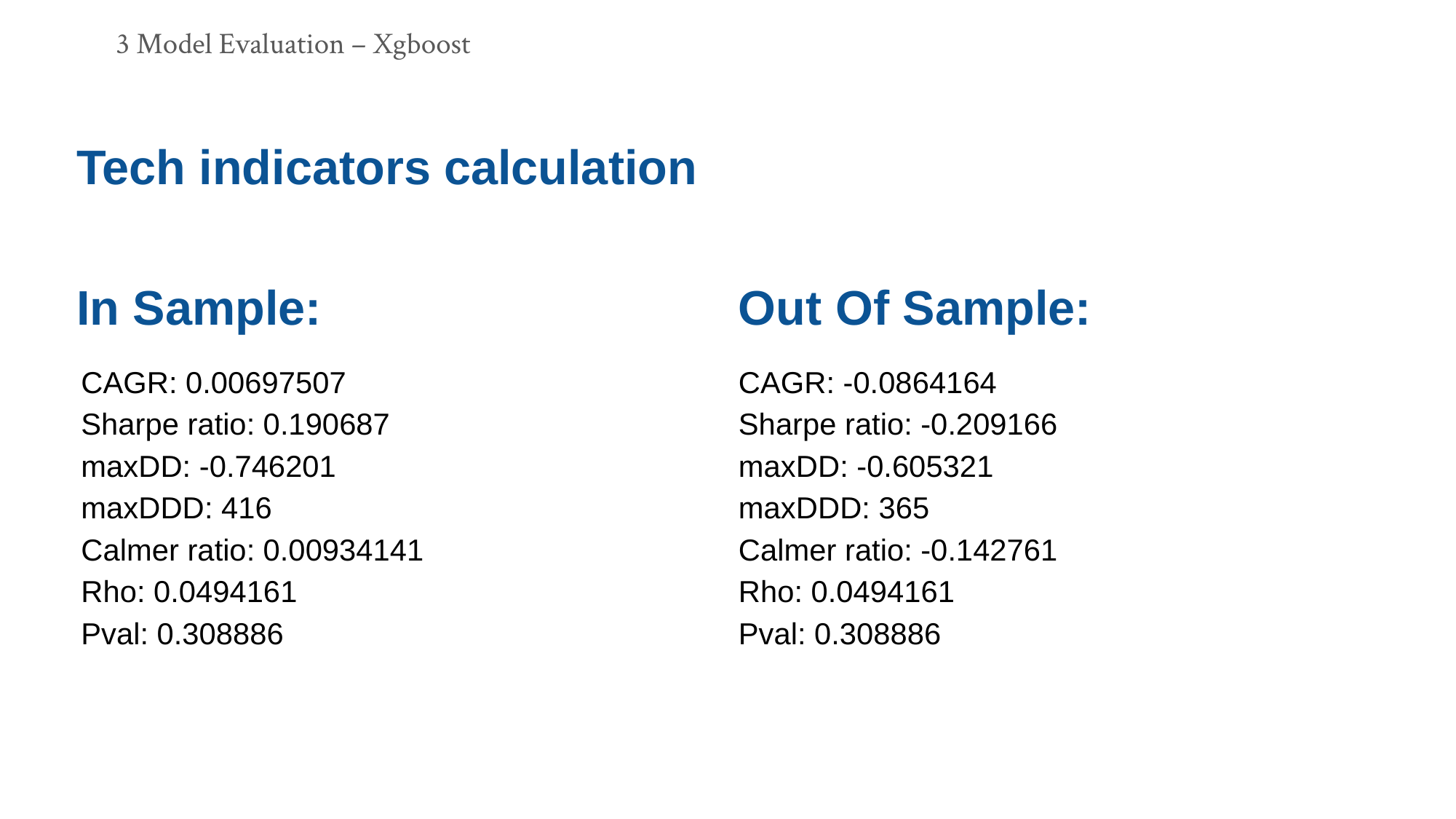

3 Model Evaluation – Xgboost
Tech indicators calculation
In Sample:
Out Of Sample:
CAGR: 0.00697507
Sharpe ratio: 0.190687
maxDD: -0.746201
maxDDD: 416
Calmer ratio: 0.00934141
Rho: 0.0494161
Pval: 0.308886
CAGR: -0.0864164
Sharpe ratio: -0.209166
maxDD: -0.605321
maxDDD: 365
Calmer ratio: -0.142761
Rho: 0.0494161
Pval: 0.308886